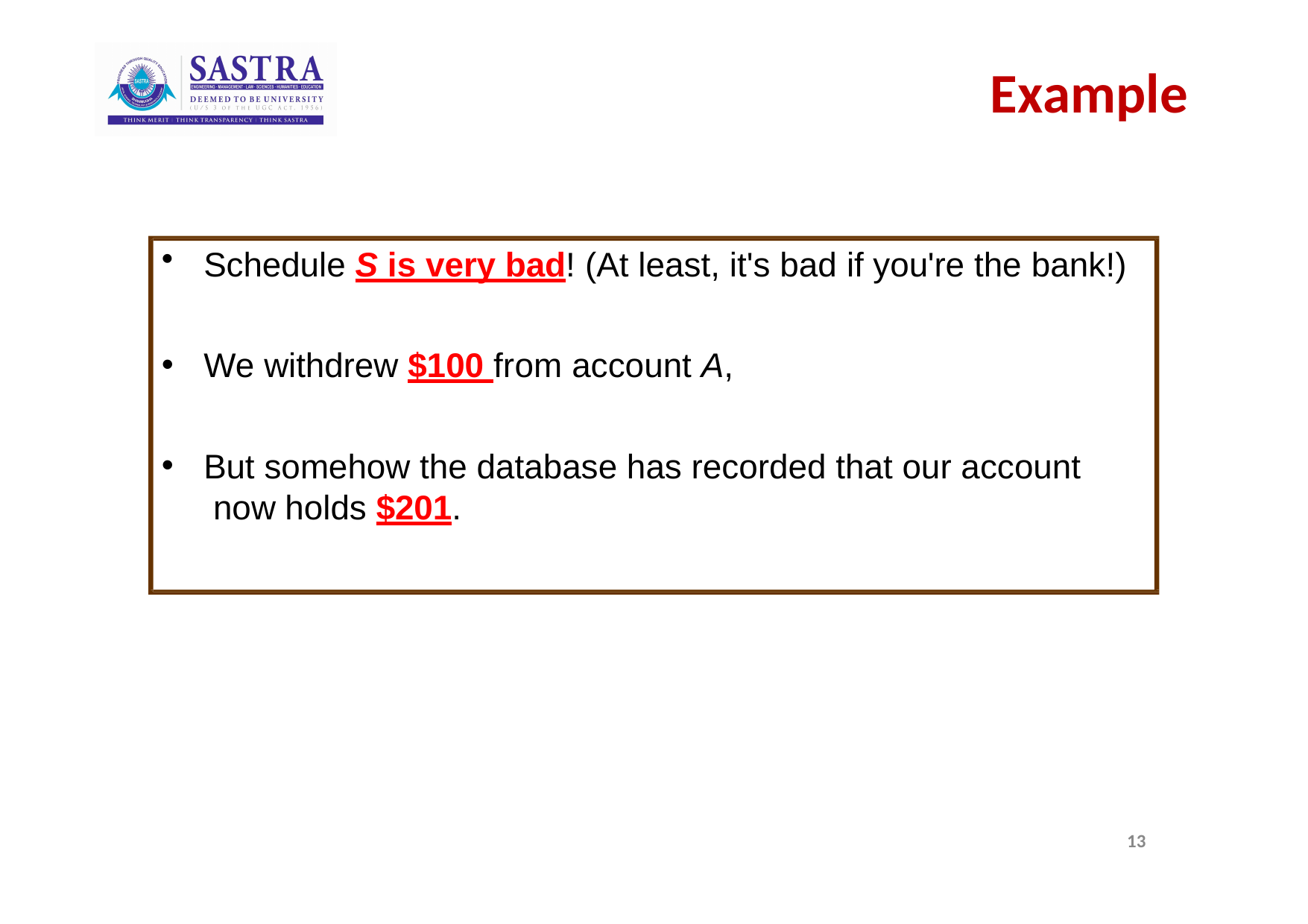

# Example

Schedule S is very bad! (At least, it's bad if you're the bank!)

We withdrew $100 from account A,

But somehow the database has recorded that our account  now holds $201.
13